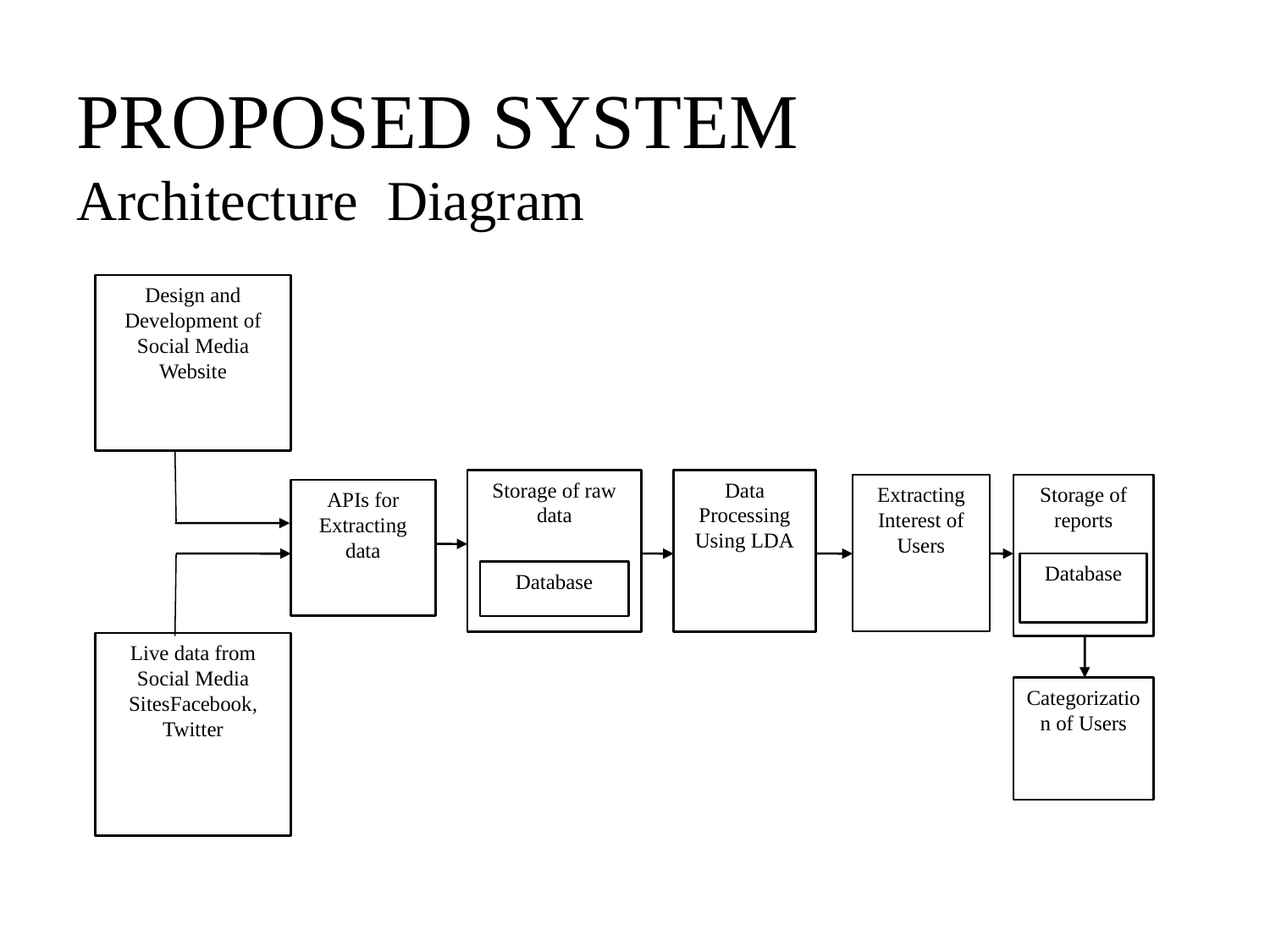

# PROPOSED SYSTEM Architecture  Diagram
Design and Development of Social Media Website
Storage of raw data
Data Processing Using LDA
Extracting Interest of Users
Storage of reports
APIs for Extracting data

Database
Database

Live data from Social Media SitesFacebook, Twitter
Categorization of Users